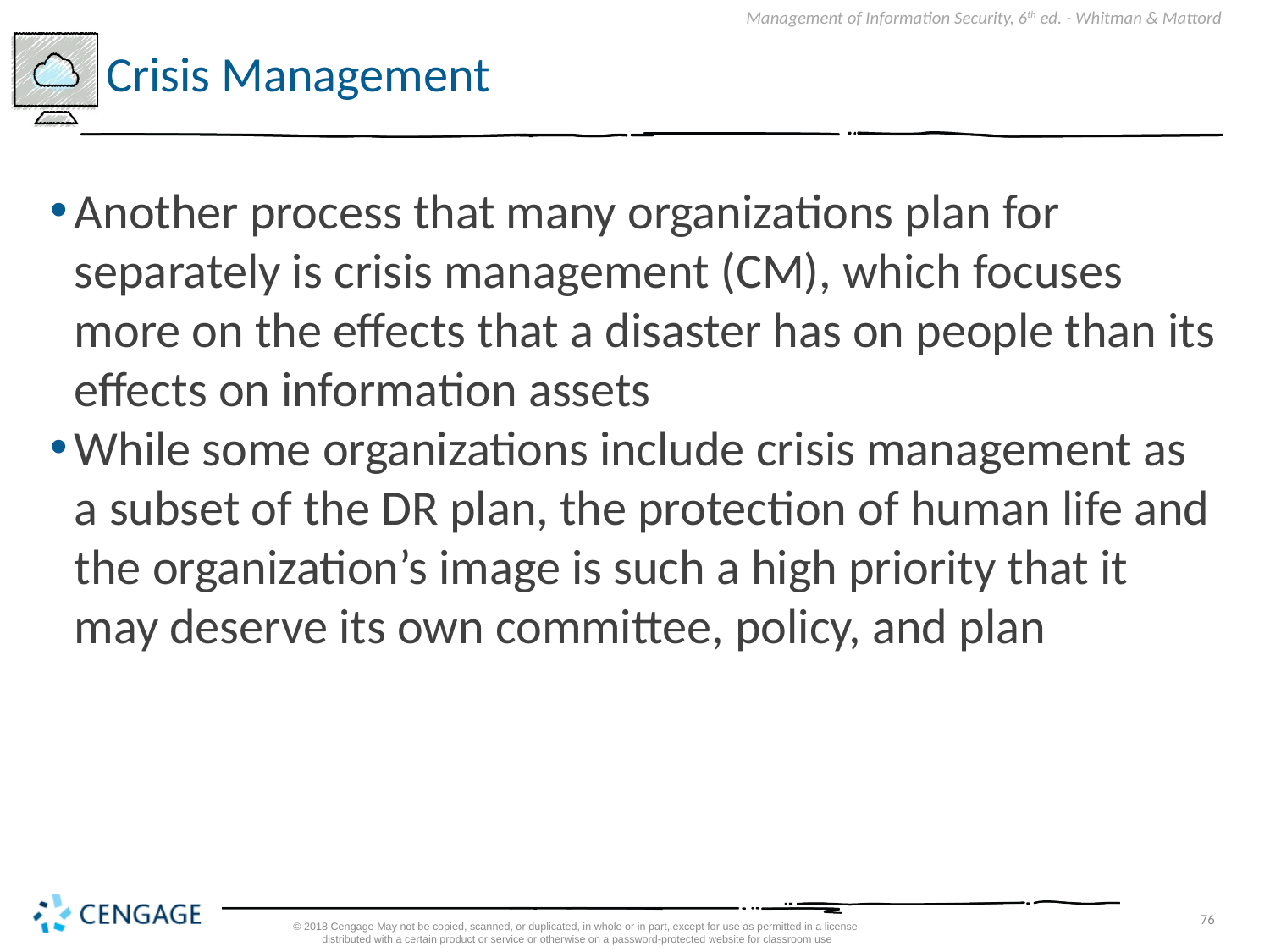

# Crisis Management
Another process that many organizations plan for separately is crisis management (CM), which focuses more on the effects that a disaster has on people than its effects on information assets
While some organizations include crisis management as a subset of the DR plan, the protection of human life and the organization’s image is such a high priority that it may deserve its own committee, policy, and plan